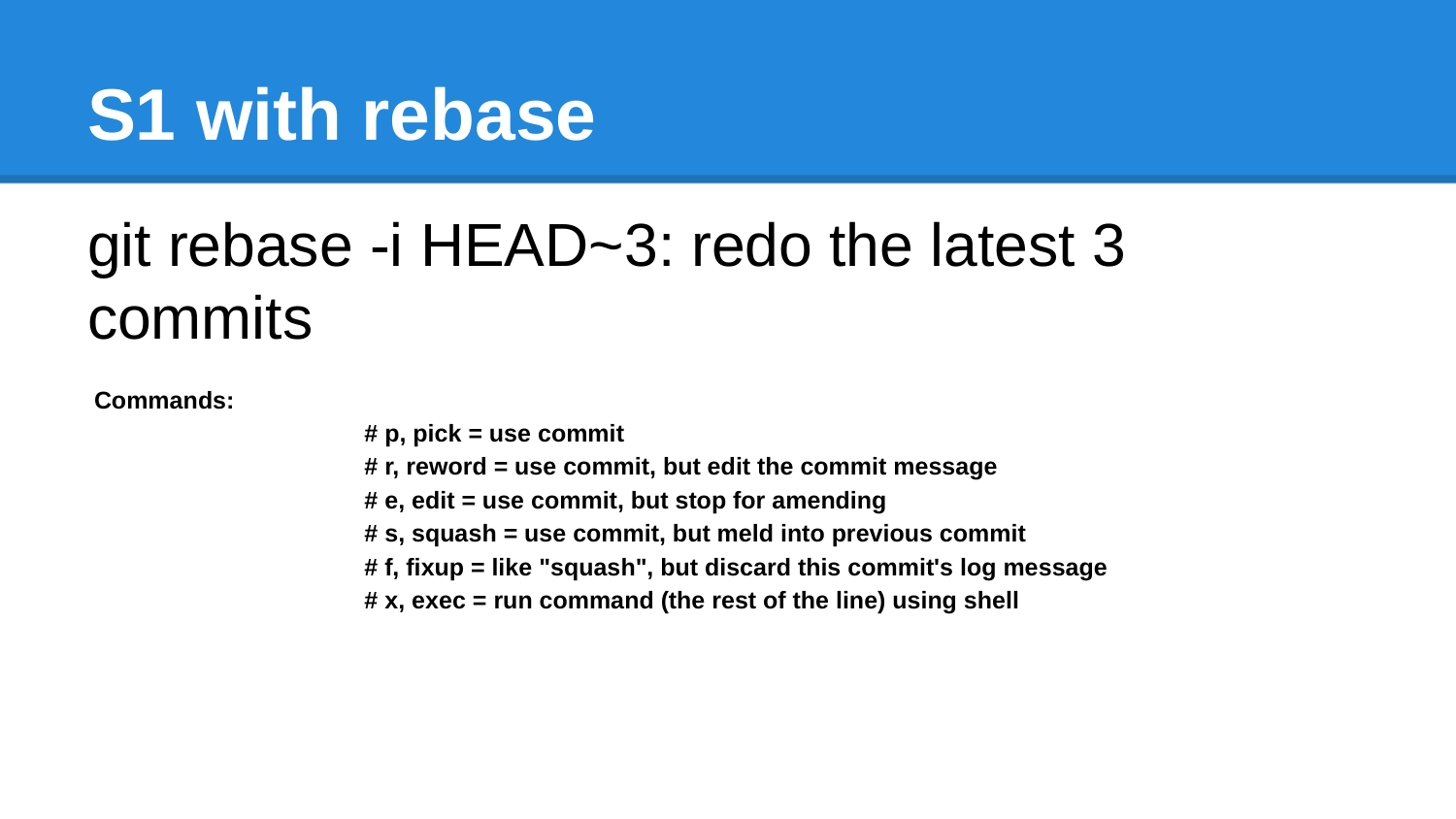

# S1 with rebase
git rebase -i HEAD~3: redo the latest 3 commits

 Commands:
# p, pick = use commit
# r, reword = use commit, but edit the commit message
# e, edit = use commit, but stop for amending
# s, squash = use commit, but meld into previous commit
# f, fixup = like "squash", but discard this commit's log message
# x, exec = run command (the rest of the line) using shell